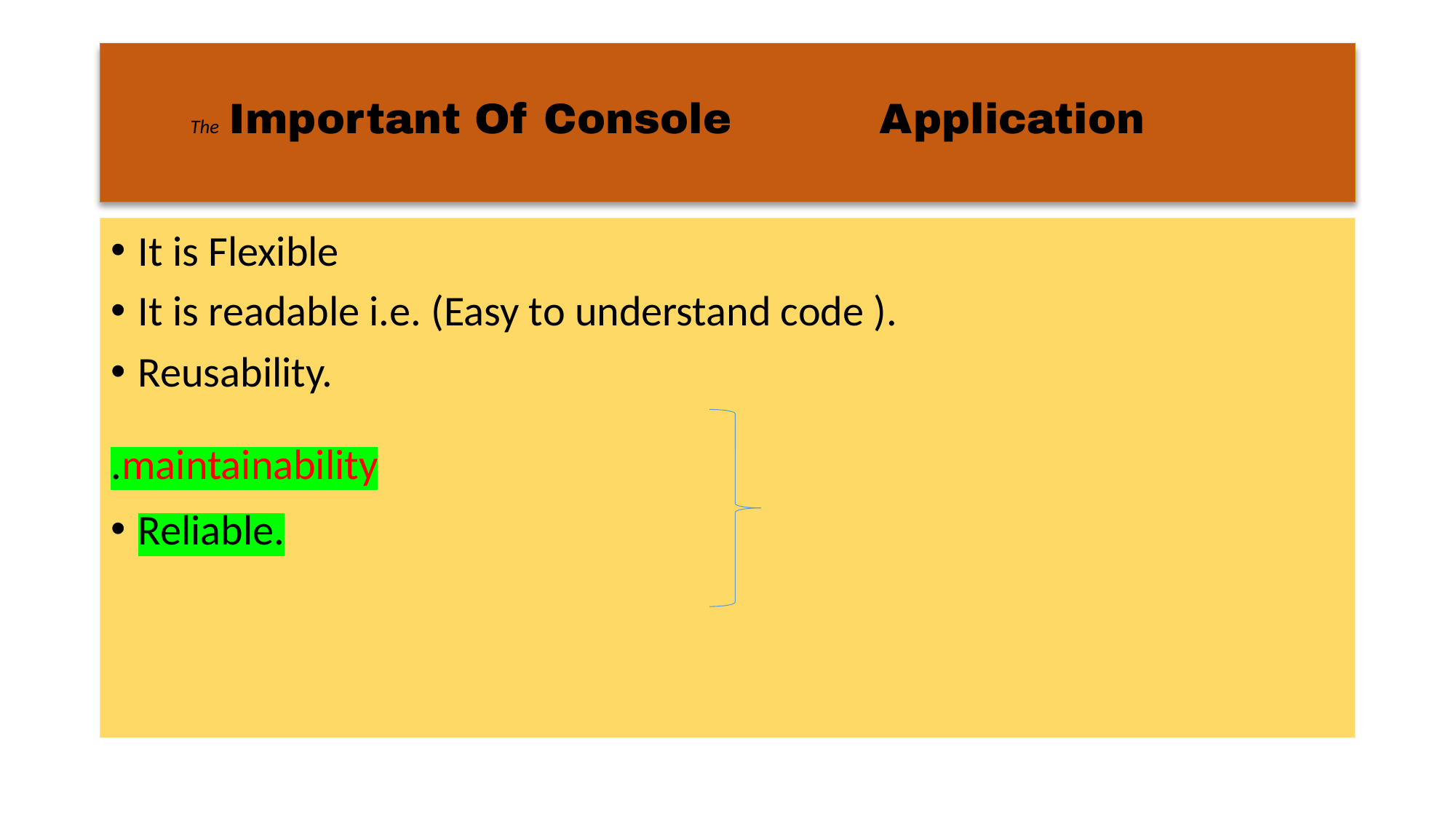

# The Important Of Console        					Application
It is Flexible
It is readable i.e. (Easy to understand code ).
Reusability.
.maintainability
Reliable.